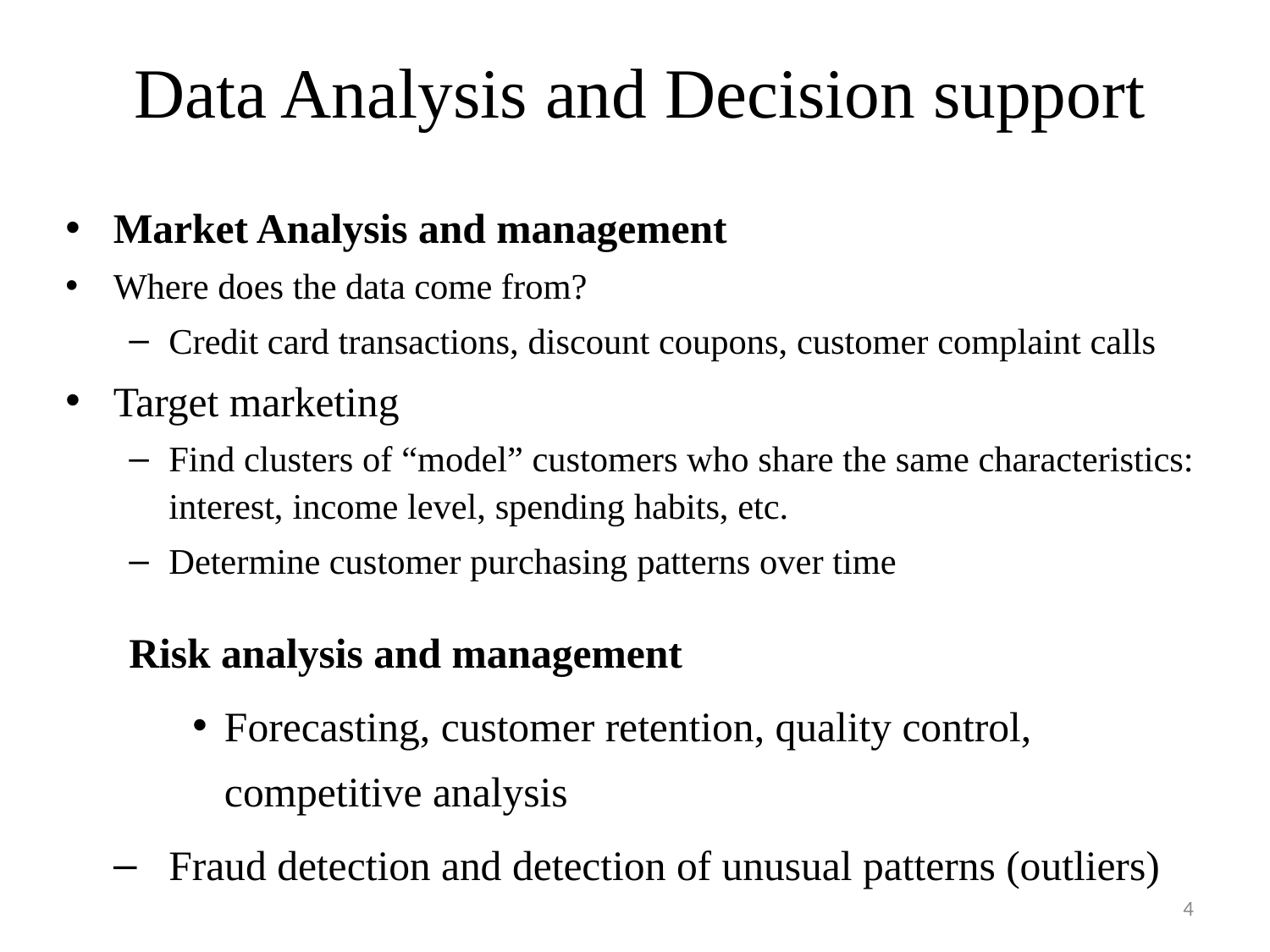

# Data Analysis and Decision support
Market Analysis and management
Where does the data come from?
Credit card transactions, discount coupons, customer complaint calls
Target marketing
Find clusters of “model” customers who share the same characteristics: interest, income level, spending habits, etc.
Determine customer purchasing patterns over time

Risk analysis and management
Forecasting, customer retention, quality control, competitive analysis
Fraud detection and detection of unusual patterns (outliers)

4